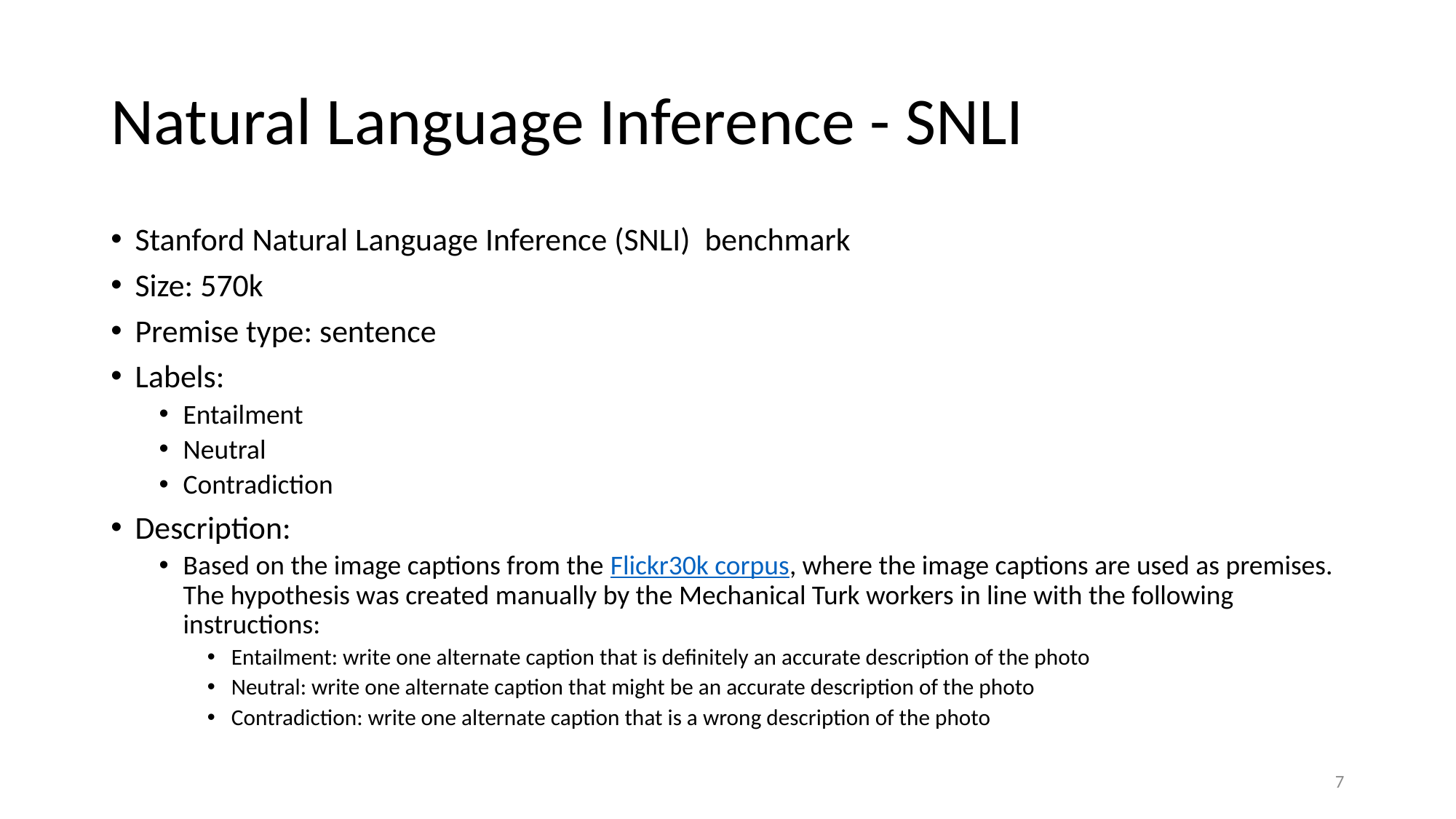

# Natural Language Inference - SNLI
Stanford Natural Language Inference (SNLI)  benchmark
Size: 570k
Premise type: sentence
Labels:
Entailment
Neutral
Contradiction
Description:
Based on the image captions from the Flickr30k corpus, where the image captions are used as premises. The hypothesis was created manually by the Mechanical Turk workers in line with the following instructions:
Entailment: write one alternate caption that is definitely an accurate description of the photo
Neutral: write one alternate caption that might be an accurate description of the photo
Contradiction: write one alternate caption that is a wrong description of the photo
7